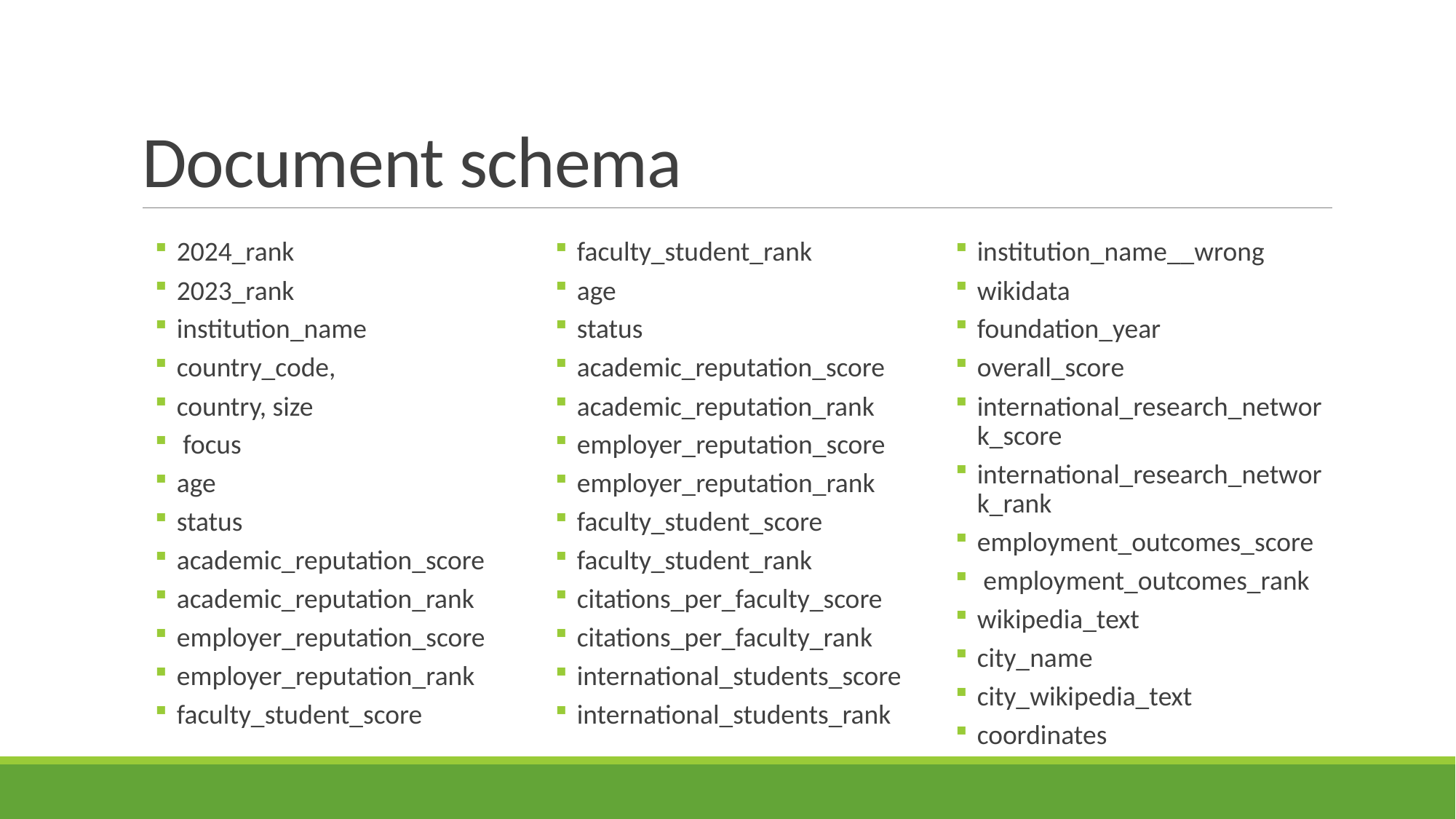

# Document schema
2024_rank
2023_rank
institution_name
country_code,
country, size
 focus
age
status
academic_reputation_score
academic_reputation_rank
employer_reputation_score
employer_reputation_rank
faculty_student_score
faculty_student_rank
age
status
academic_reputation_score
academic_reputation_rank
employer_reputation_score
employer_reputation_rank
faculty_student_score
faculty_student_rank
citations_per_faculty_score
citations_per_faculty_rank
international_students_score
international_students_rank
institution_name__wrong
wikidata
foundation_year
overall_score
international_research_network_score
international_research_network_rank
employment_outcomes_score
 employment_outcomes_rank
wikipedia_text
city_name
city_wikipedia_text
coordinates